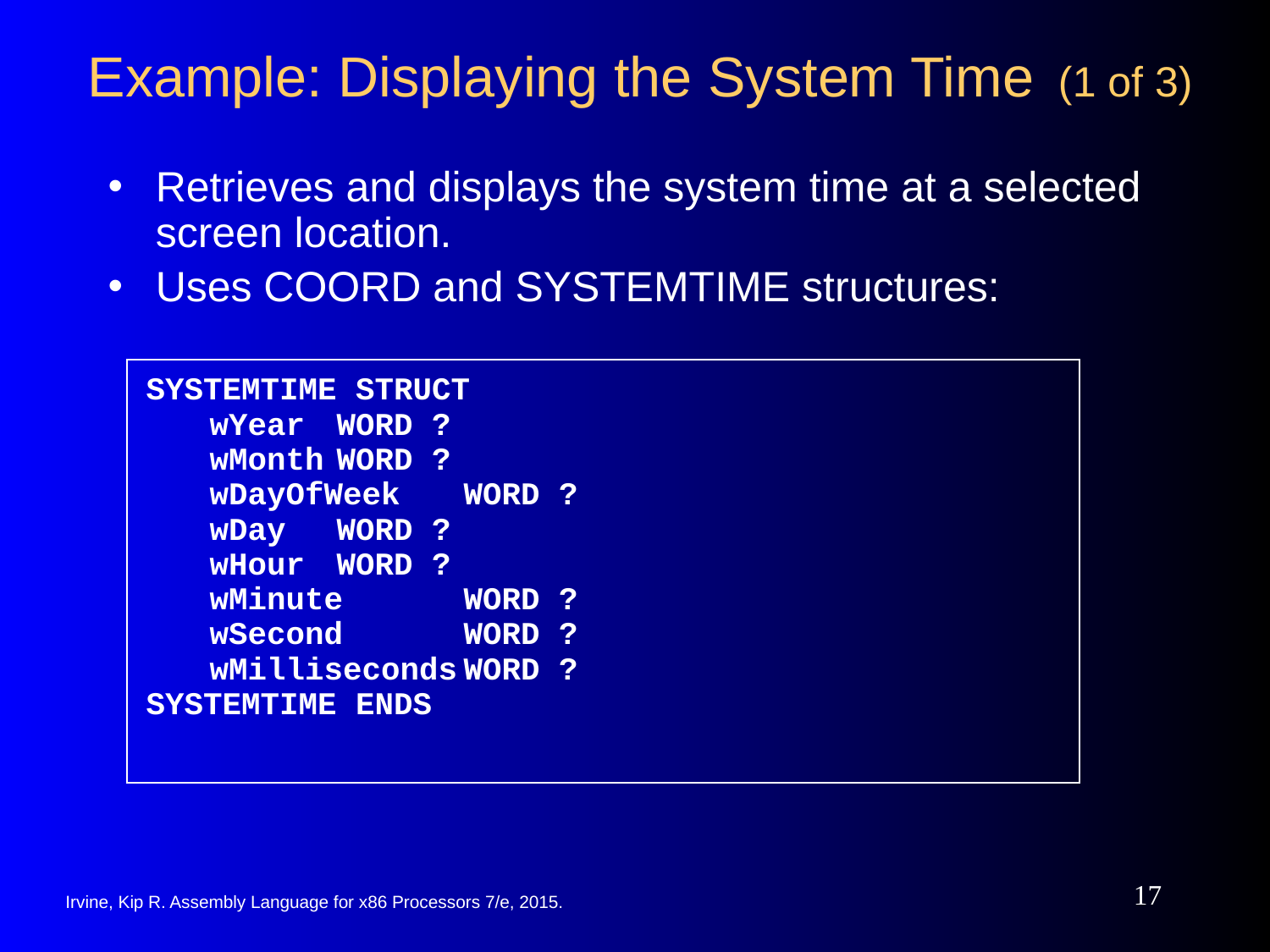

# Example: Displaying the System Time  (1 of 3)
Retrieves and displays the system time at a selected screen location.
Uses COORD and SYSTEMTIME structures:
SYSTEMTIME STRUCT
wYear	WORD ?
wMonth	WORD ?
wDayOfWeek	WORD ?
wDay 	WORD ?
wHour 	WORD ?
wMinute 	WORD ?
wSecond 	WORD ?
wMilliseconds	WORD ?
SYSTEMTIME ENDS
17
Irvine, Kip R. Assembly Language for x86 Processors 7/e, 2015.